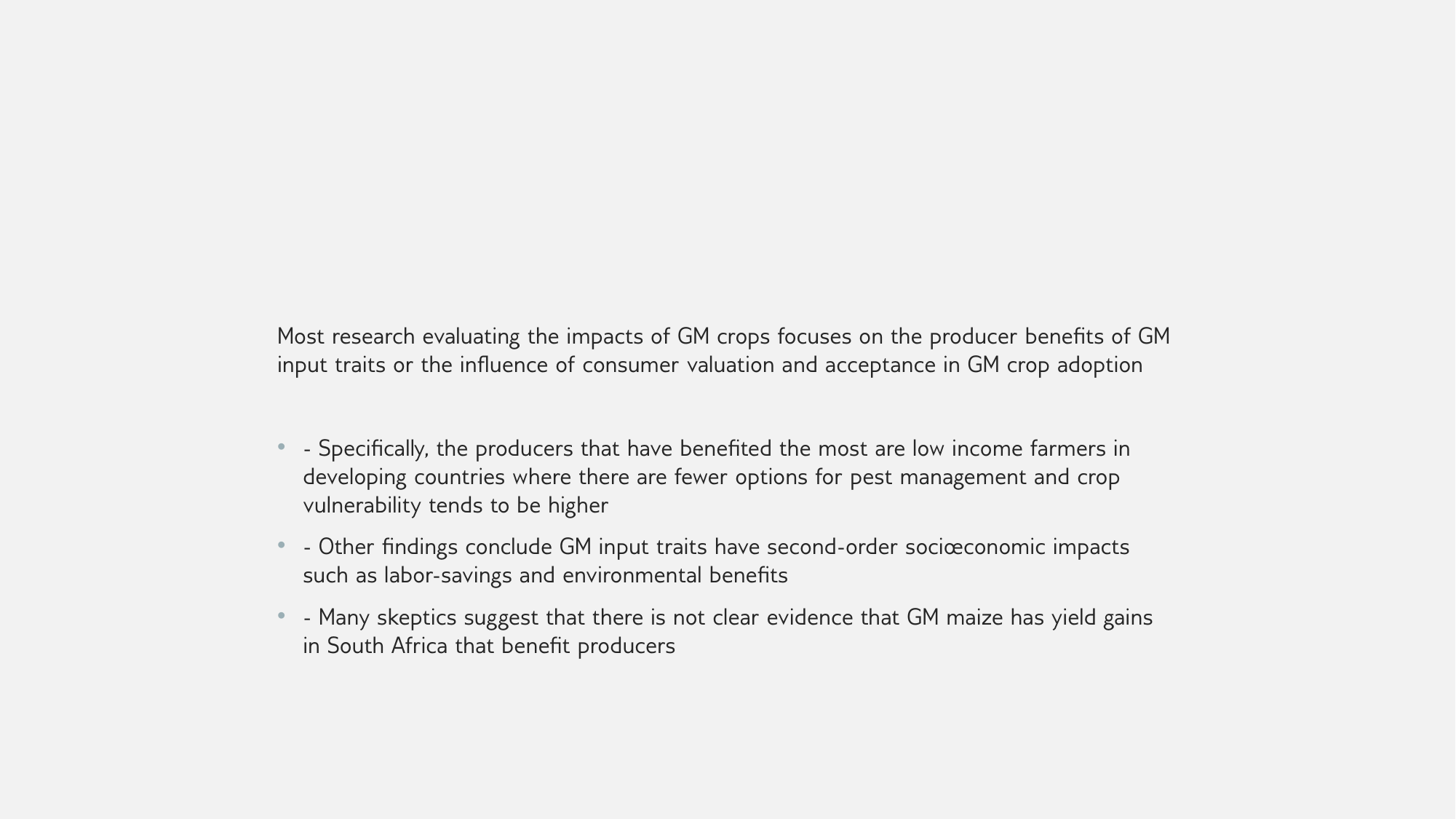

#
Most research evaluating the impacts of GM crops focuses on the producer benefits of GM input traits or the influence of consumer valuation and acceptance in GM crop adoption

- Specifically, the producers that have benefited the most are low income farmers in developing countries where there are fewer options for pest management and crop vulnerability tends to be higher
- Other findings conclude GM input traits have second-order socioeconomic impacts such as labor-savings and environmental benefits
- Many skeptics suggest that there is not clear evidence that GM maize has yield gains in South Africa that benefit producers